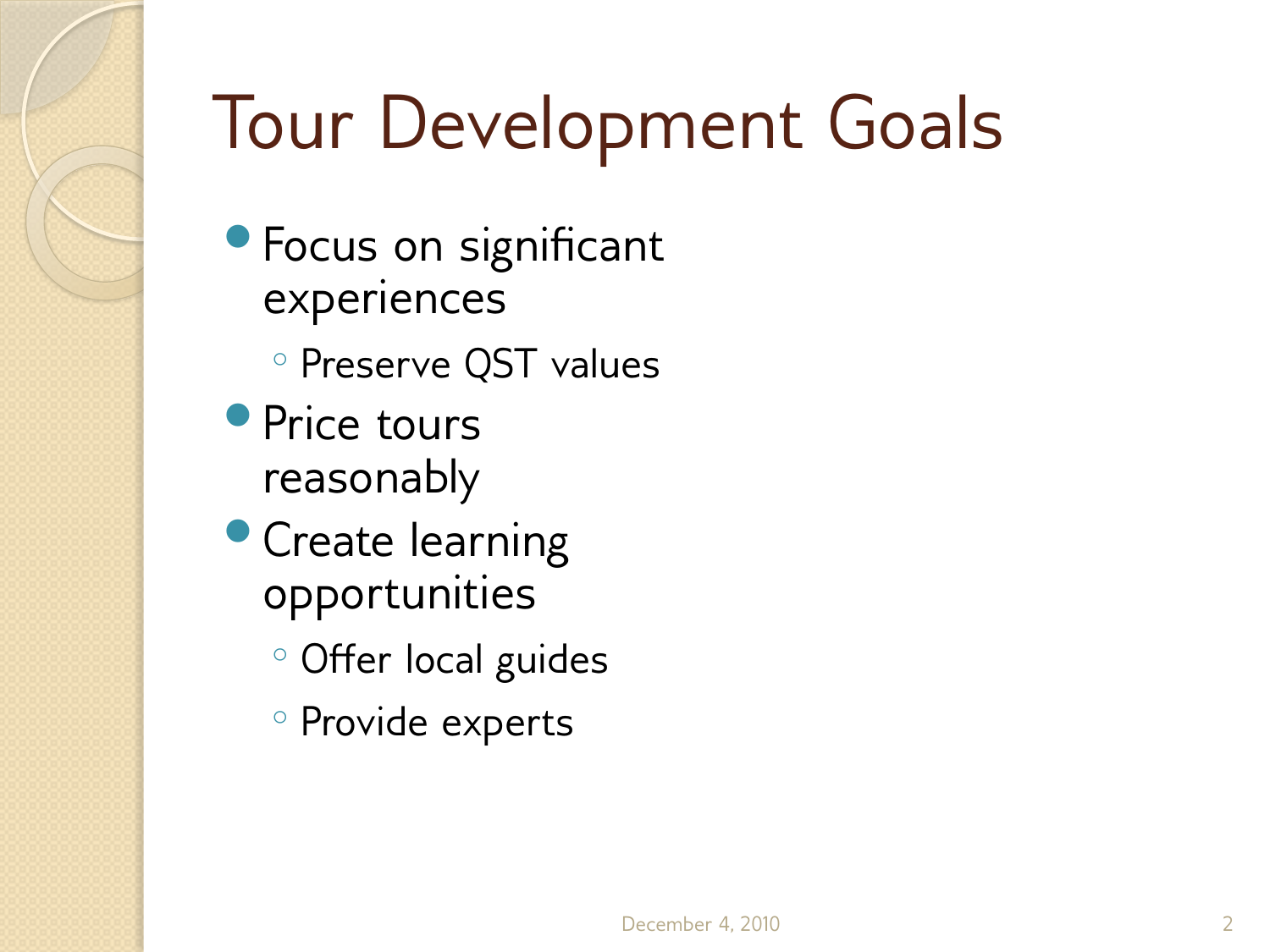

# Tour Development Goals
Focus on significant experiences
Preserve QST values
Price tours reasonably
Create learning opportunities
Offer local guides
Provide experts

December 4, 2010
2